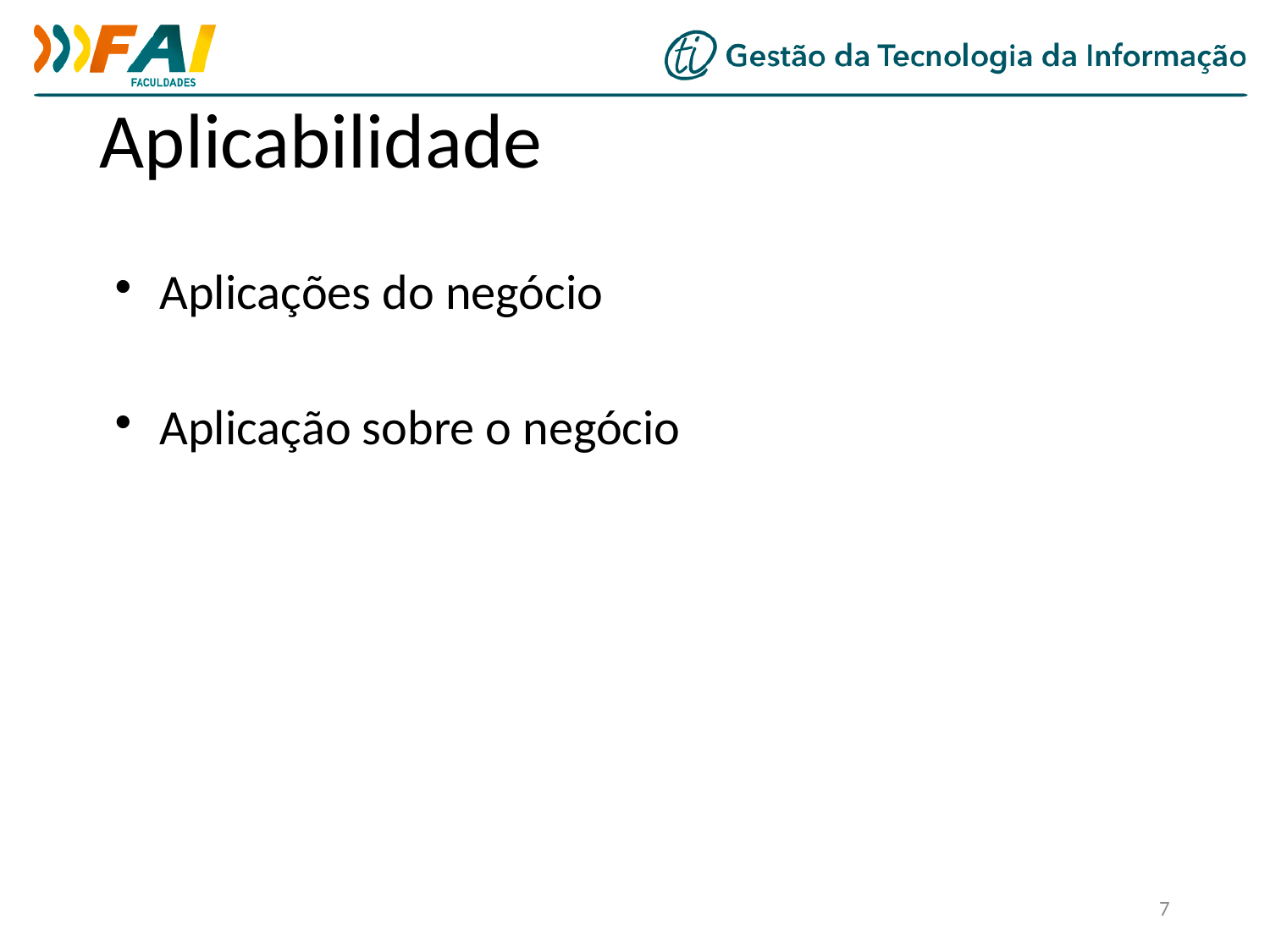

Aplicabilidade
Aplicações do negócio

Aplicação sobre o negócio
7